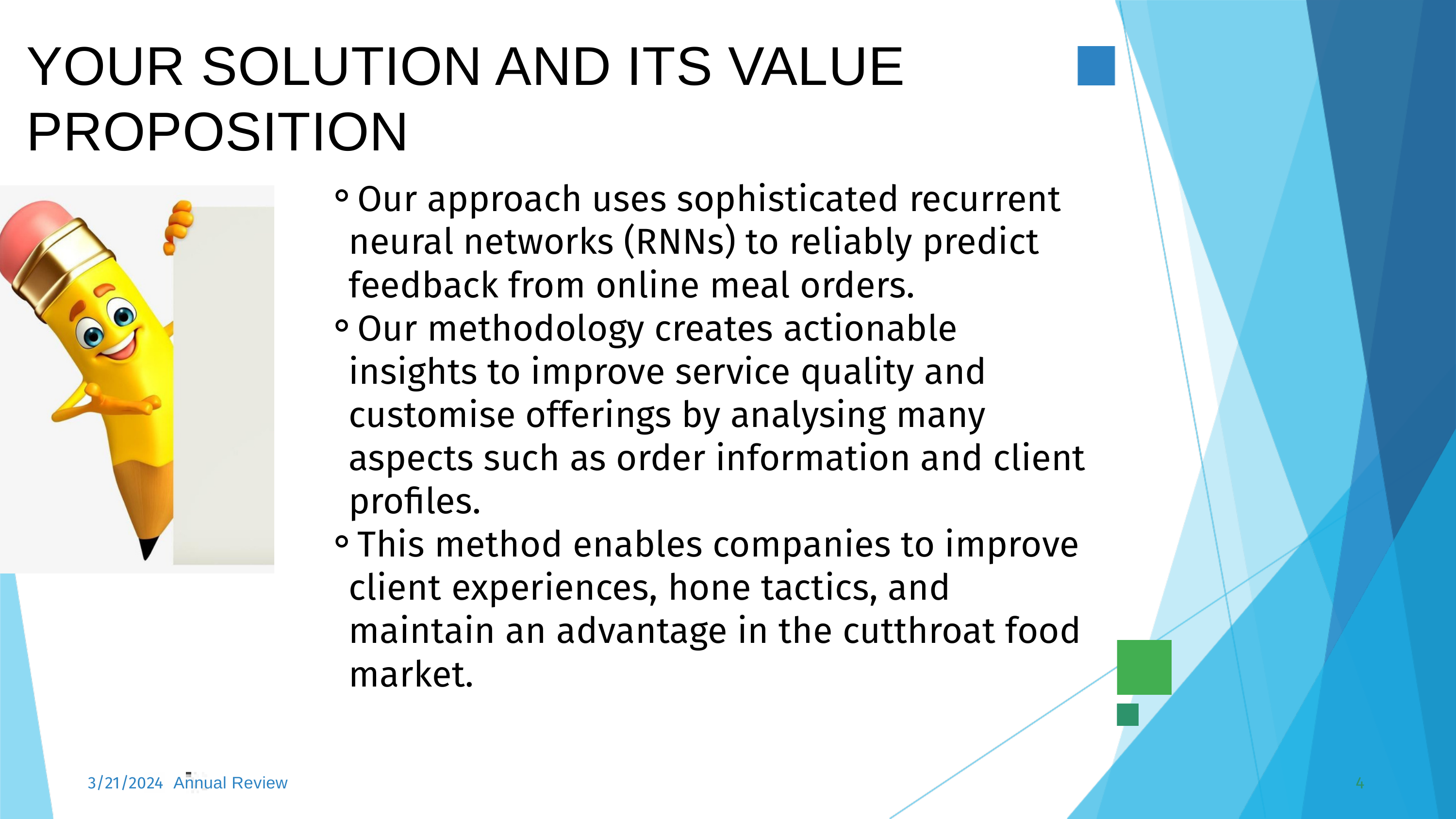

YOUR SOLUTION AND ITS VALUE PROPOSITION

Our approach uses sophisticated recurrent neural networks (RNNs) to reliably predict feedback from online meal orders.
Our methodology creates actionable insights to improve service quality and customise offerings by analysing many aspects such as order information and client profiles.
This method enables companies to improve client experiences, hone tactics, and maintain an advantage in the cutthroat food market.

3/21/2024  Annual Review
4